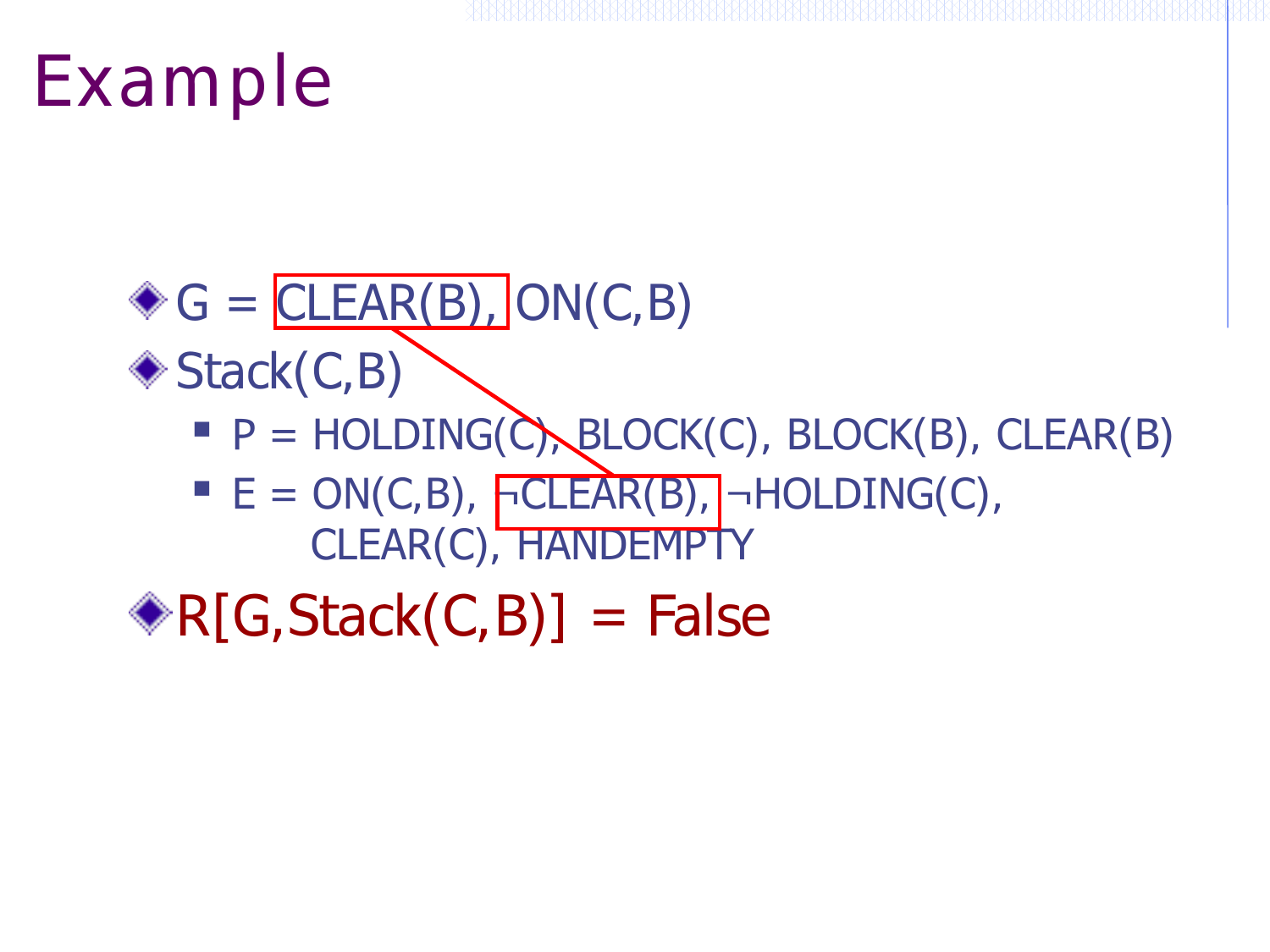

# Example
G = CLEAR(B), ON(C,B)
Stack(C,B)
P = HOLDING(C), BLOCK(C), BLOCK(B), CLEAR(B)
E = ON(C,B), ¬CLEAR(B), ¬HOLDING(C),
      CLEAR(C), HANDEMPTY
R[G,Stack(C,B)] = False